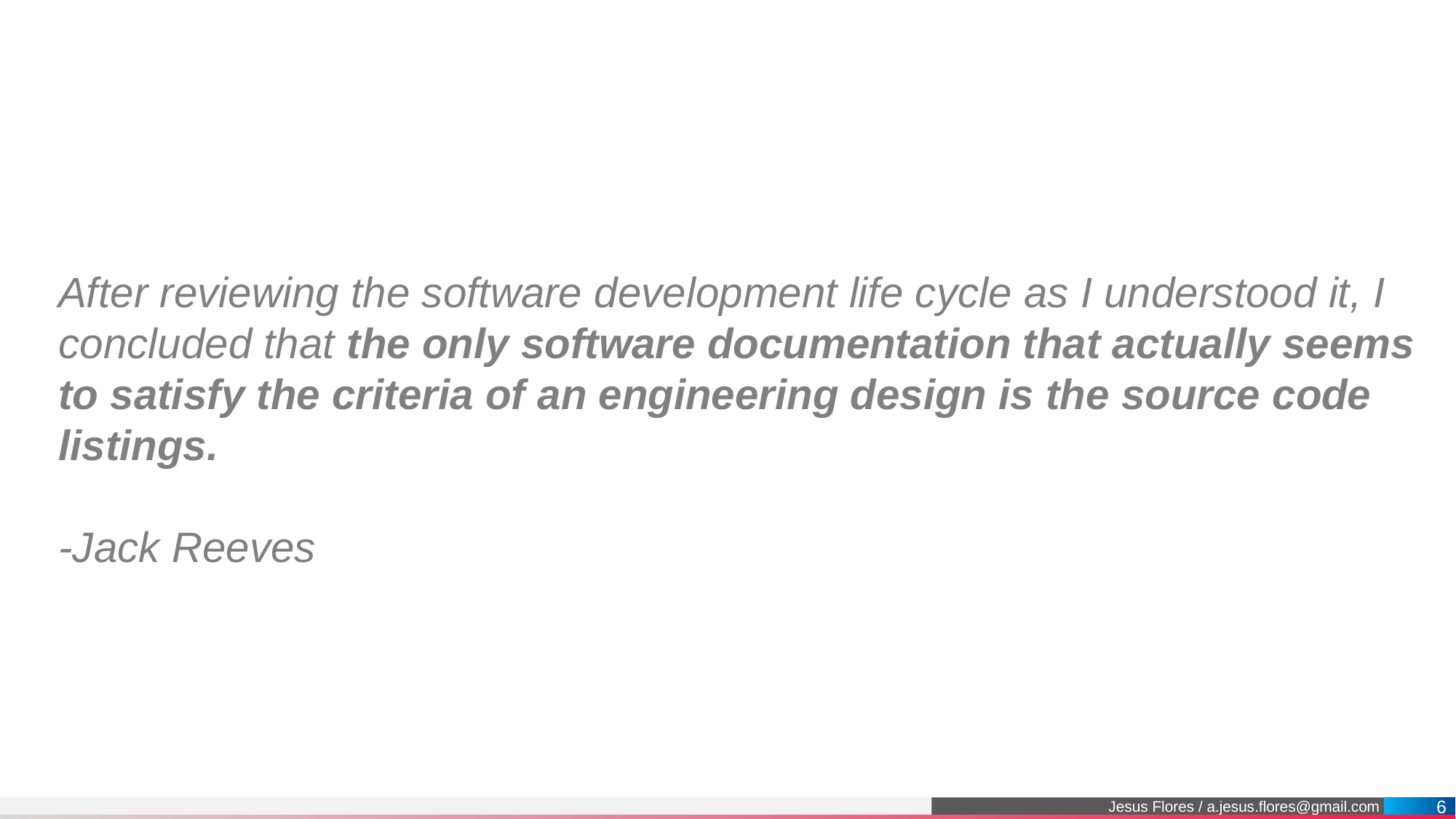

After reviewing the software development life cycle as I understood it, I concluded that the only software documentation that actually seems to satisfy the criteria of an engineering design is the source code listings.

-Jack Reeves
6